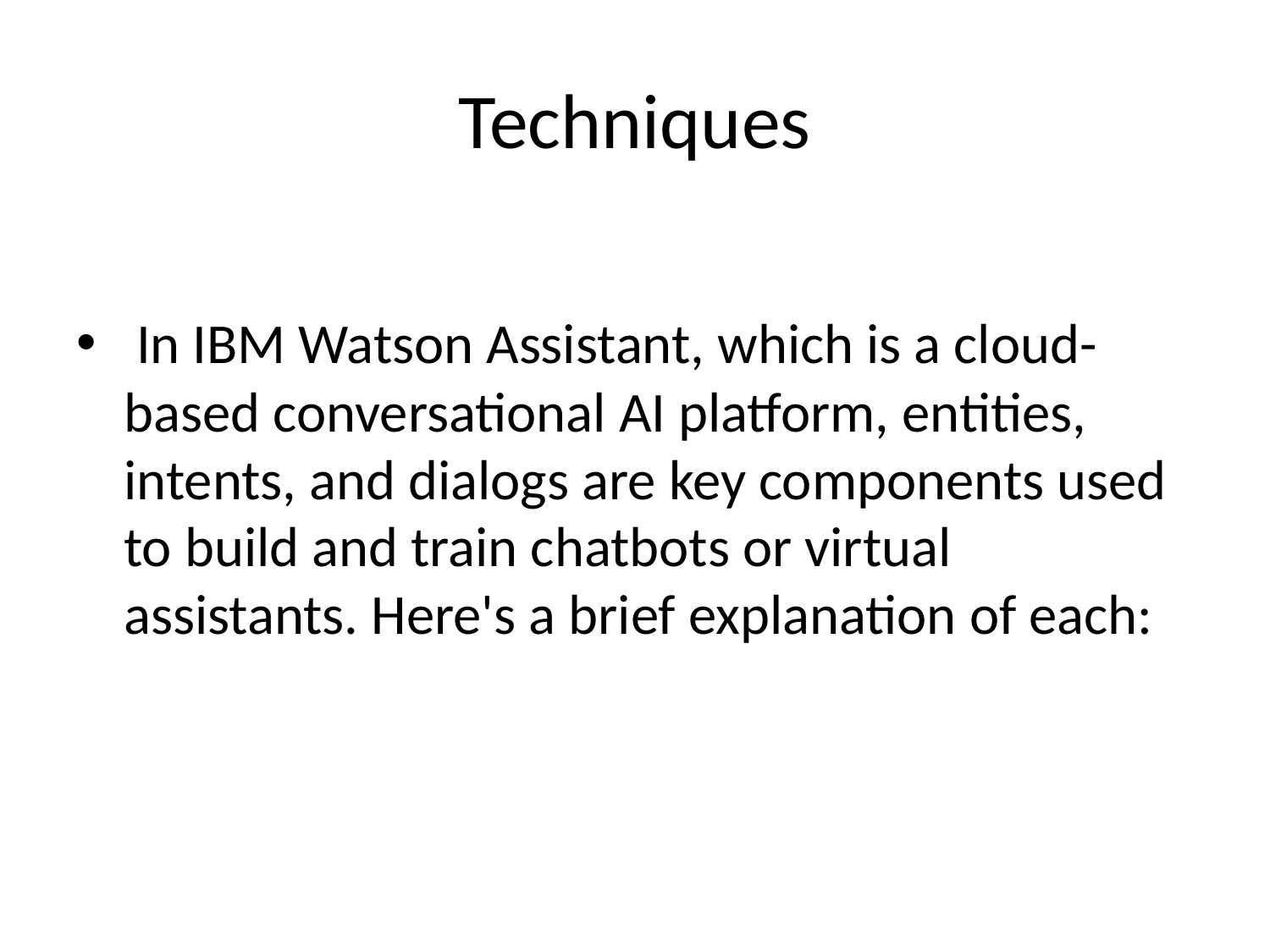

# Techniques

 In IBM Watson Assistant, which is a cloud-based conversational AI platform, entities, intents, and dialogs are key components used to build and train chatbots or virtual assistants. Here's a brief explanation of each: